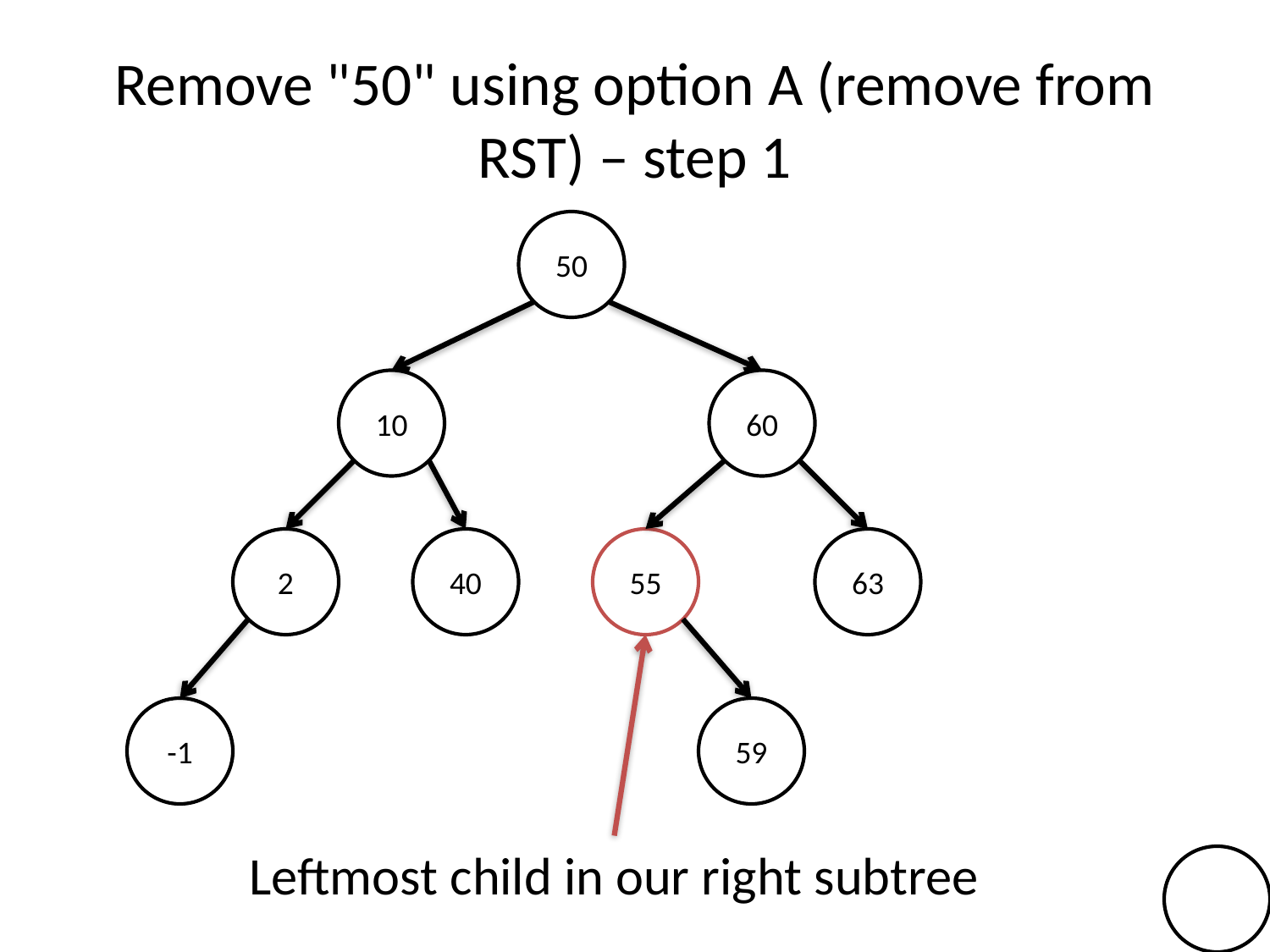

# Remove "50" using option A (remove from RST) – step 1
50
10
60
2
40
55
63
-1
59
Leftmost child in our right subtree